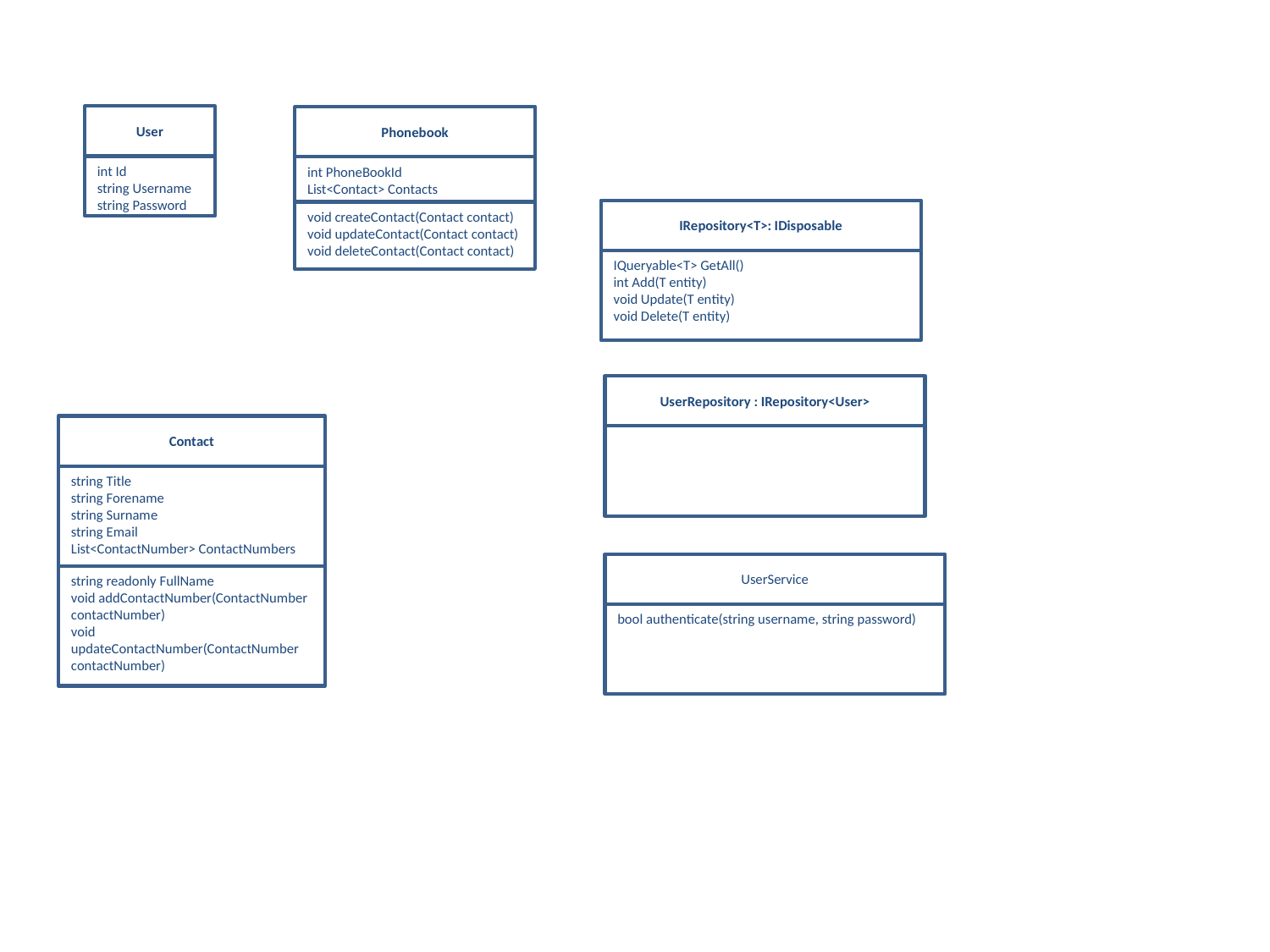

User
Phonebook
int Id
string Username
string Password
int PhoneBookId
List<Contact> Contacts

IRepository<T>: IDisposable
void createContact(Contact contact)
void updateContact(Contact contact)
void deleteContact(Contact contact)

IQueryable<T> GetAll()
int Add(T entity)
void Update(T entity)
void Delete(T entity)
UserRepository : IRepository<User>
Contact

string Title
string Forename
string Surname
string Email
List<ContactNumber> ContactNumbers

UserService
string readonly FullName
void addContactNumber(ContactNumber contactNumber)
void updateContactNumber(ContactNumber contactNumber)

bool authenticate(string username, string password)